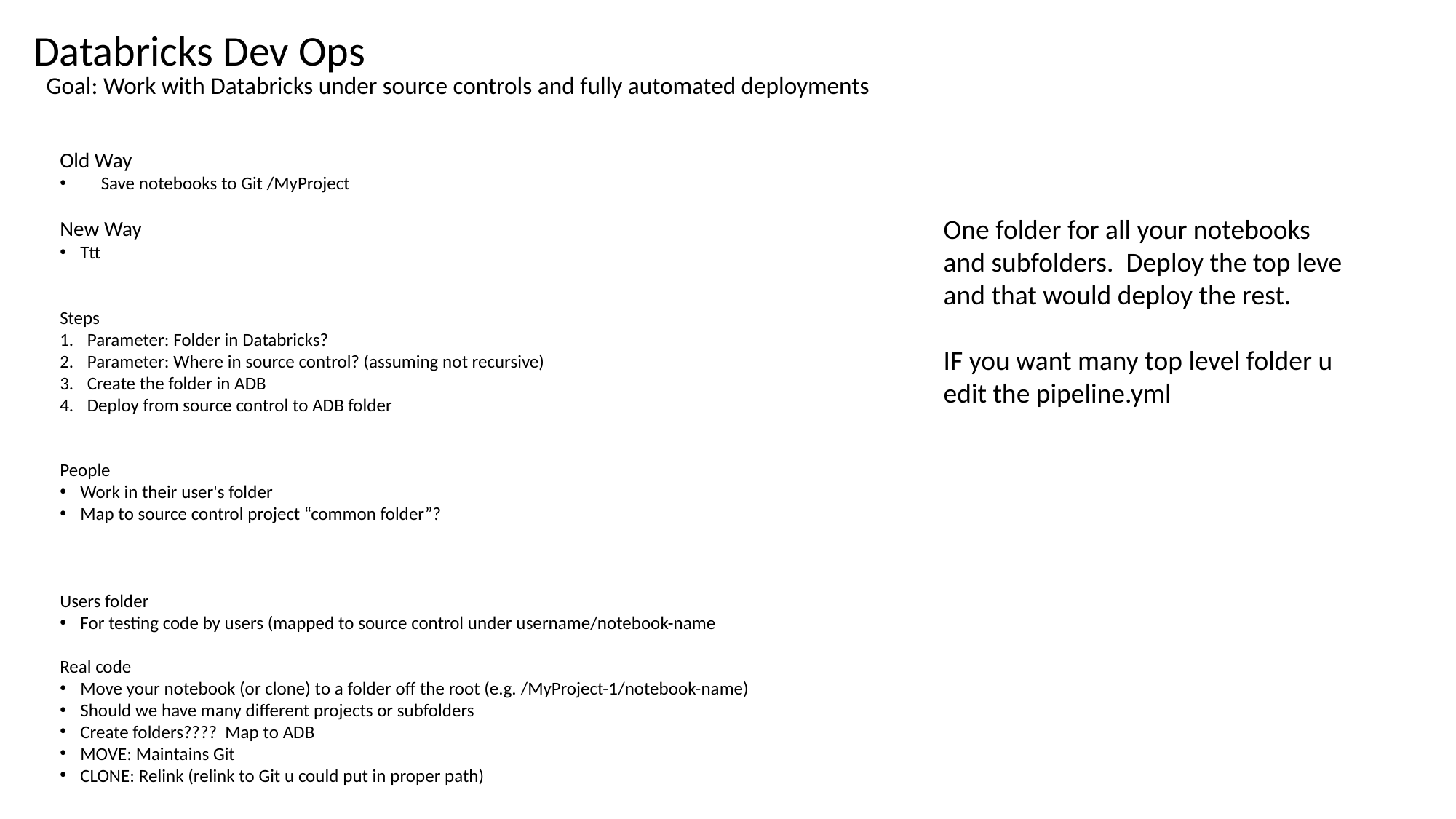

# Databricks Dev Ops
Goal: Work with Databricks under source controls and fully automated deployments
Old Way
Save notebooks to Git /MyProject

New Way
Ttt

Steps
Parameter: Folder in Databricks?
Parameter: Where in source control? (assuming not recursive)
Create the folder in ADB
Deploy from source control to ADB folder

People
Work in their user's folder
Map to source control project “common folder”?

Users folder
For testing code by users (mapped to source control under username/notebook-name

Real code
Move your notebook (or clone) to a folder off the root (e.g. /MyProject-1/notebook-name)
Should we have many different projects or subfolders
Create folders????  Map to ADB
MOVE: Maintains Git
CLONE: Relink (relink to Git u could put in proper path)

One folder for all your notebooks and subfolders.  Deploy the top leve and that would deploy the rest.

IF you want many top level folder u edit the pipeline.yml